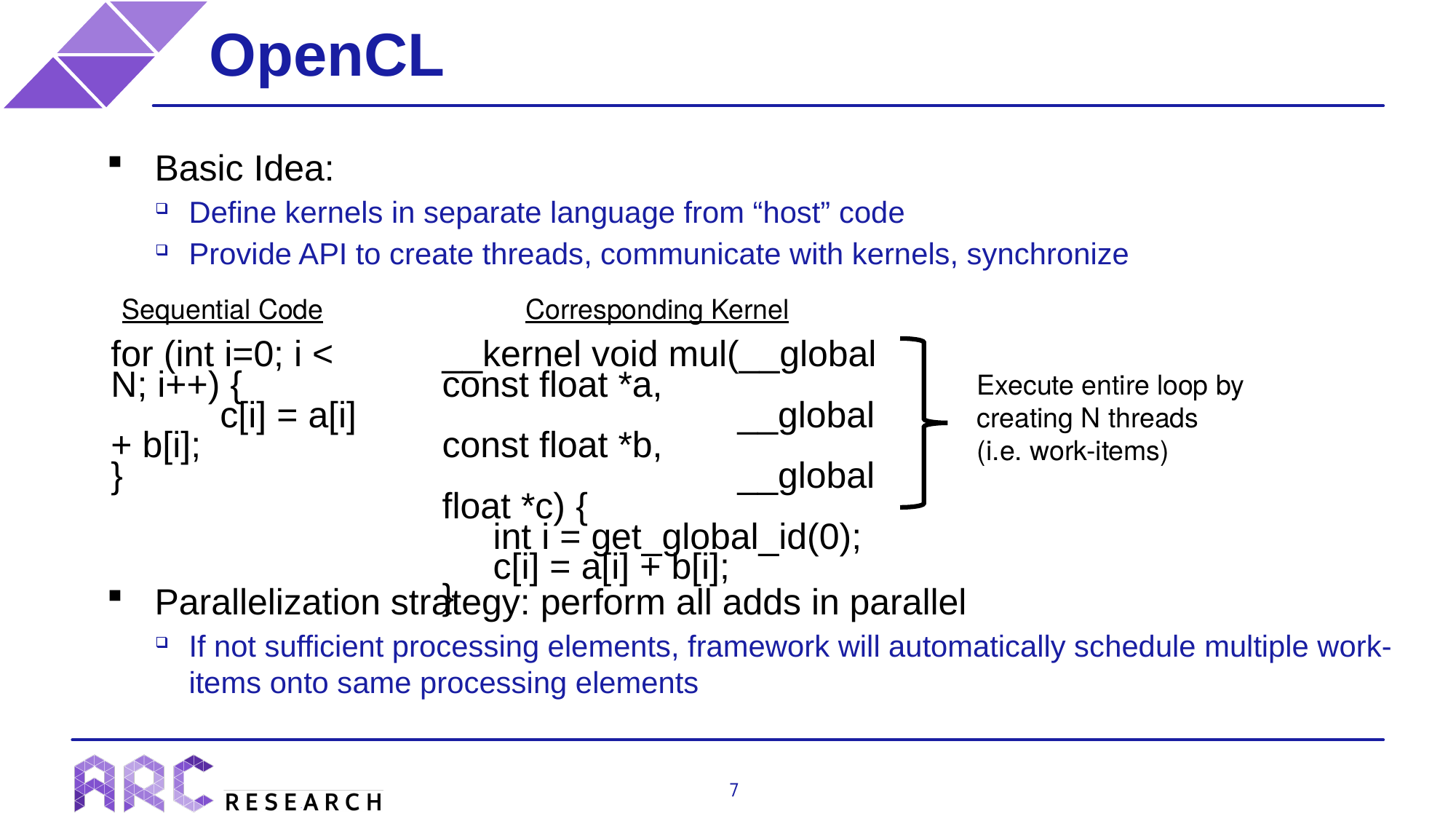

OpenCL
Basic Idea:
Define kernels in separate language from “host” code
Provide API to create threads, communicate with kernels, synchronize

Parallelization strategy: perform all adds in parallel
If not sufficient processing elements, framework will automatically schedule multiple work-items onto same processing elements
Corresponding Kernel
Sequential Code
for (int i=0; i < N; i++) {
	c[i] = a[i] + b[i];
}
__kernel void mul(__global const float *a,
                             __global const float *b,
                             __global float *c) {
     int i = get_global_id(0);
     c[i] = a[i] + b[i];
}

Execute entire loop by
creating N threads
(i.e. work-items)
7